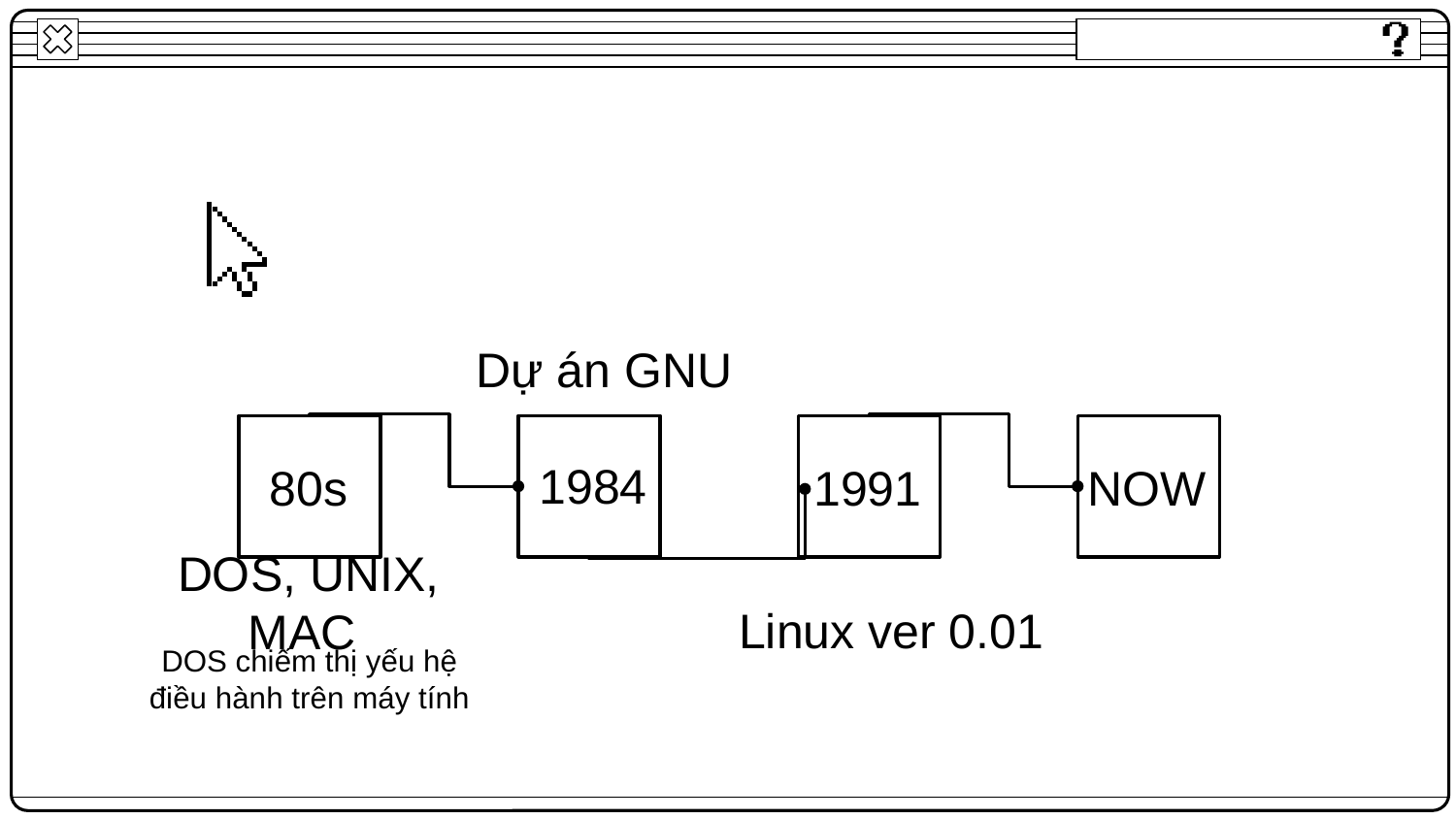

Dự án GNU

1984
80s
1991
NOW
DOS, UNIX, MAC
Linux ver 0.01
DOS chiếm thị yếu hệ điều hành trên máy tính